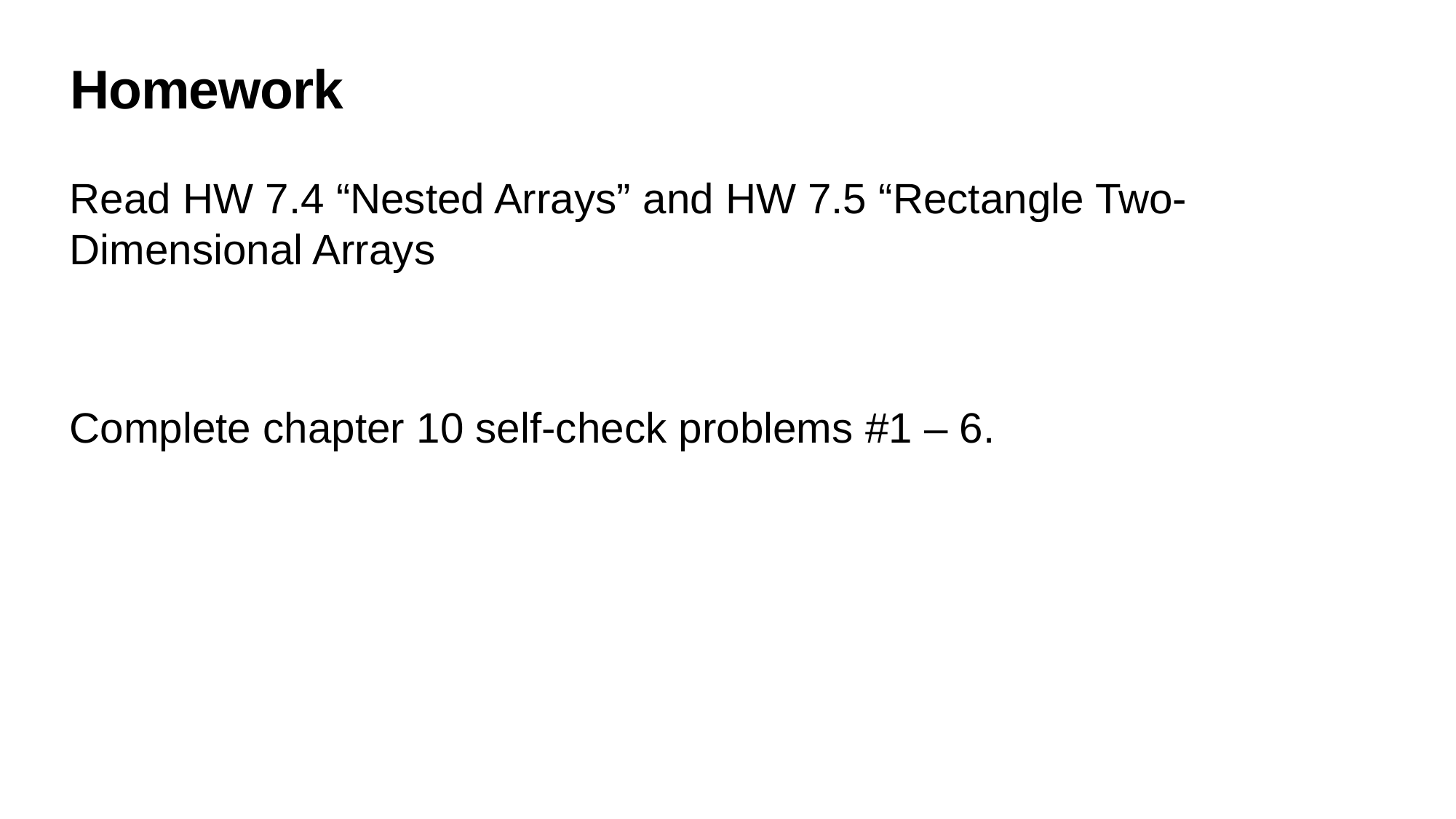

# Homework
Read HW 7.4 “Nested Arrays” and HW 7.5 “Rectangle Two-Dimensional Arrays

Complete chapter 10 self-check problems #1 – 6.